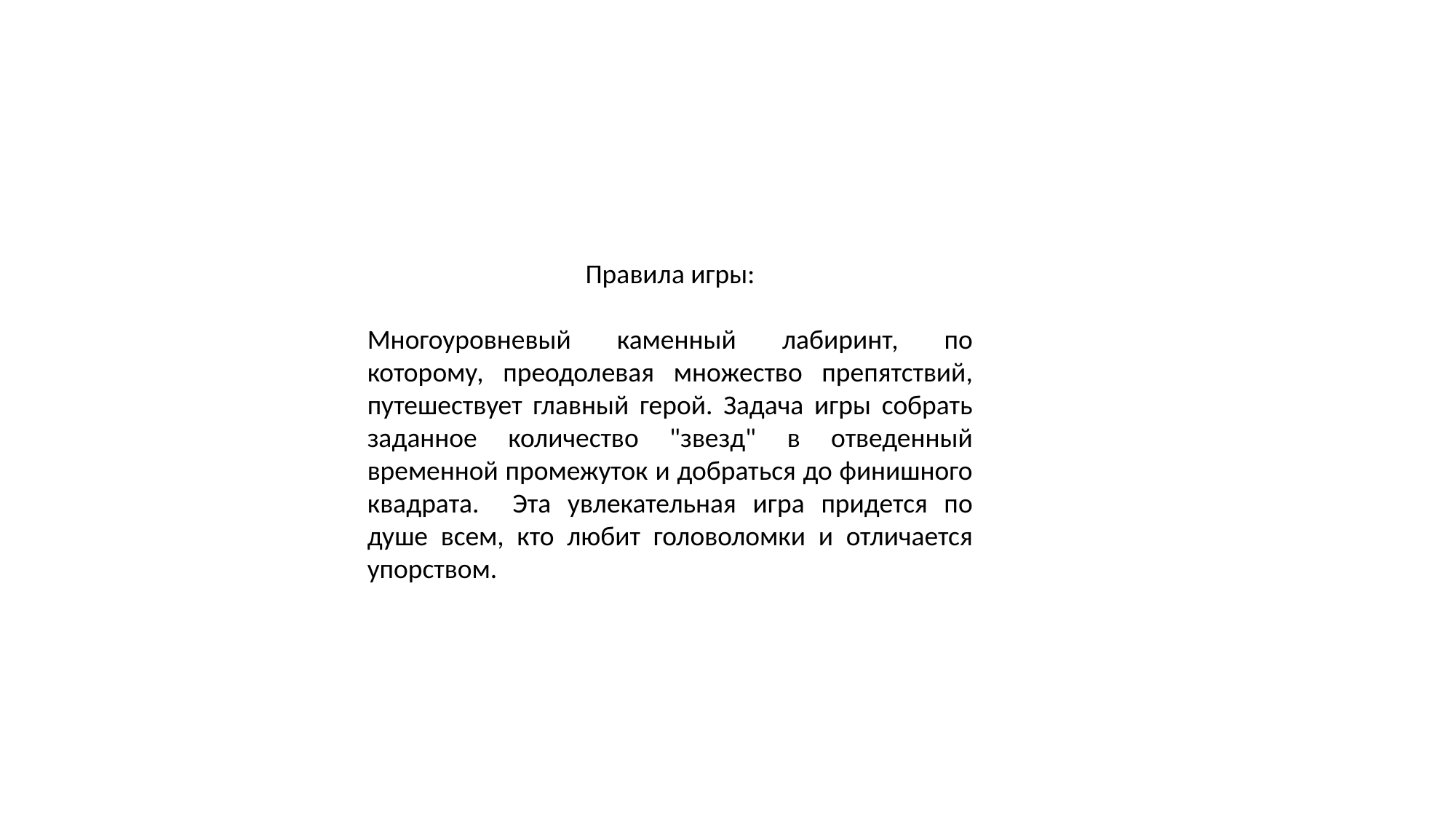

Правила игры:

Многоуровневый каменный лабиринт, по которому, преодолевая множество препятствий, путешествует главный герой. Задача игры собрать заданное количество "звезд" в отведенный временной промежуток и добраться до финишного квадрата.  Эта увлекательная игра придется по душе всем, кто любит головоломки и отличается упорством.